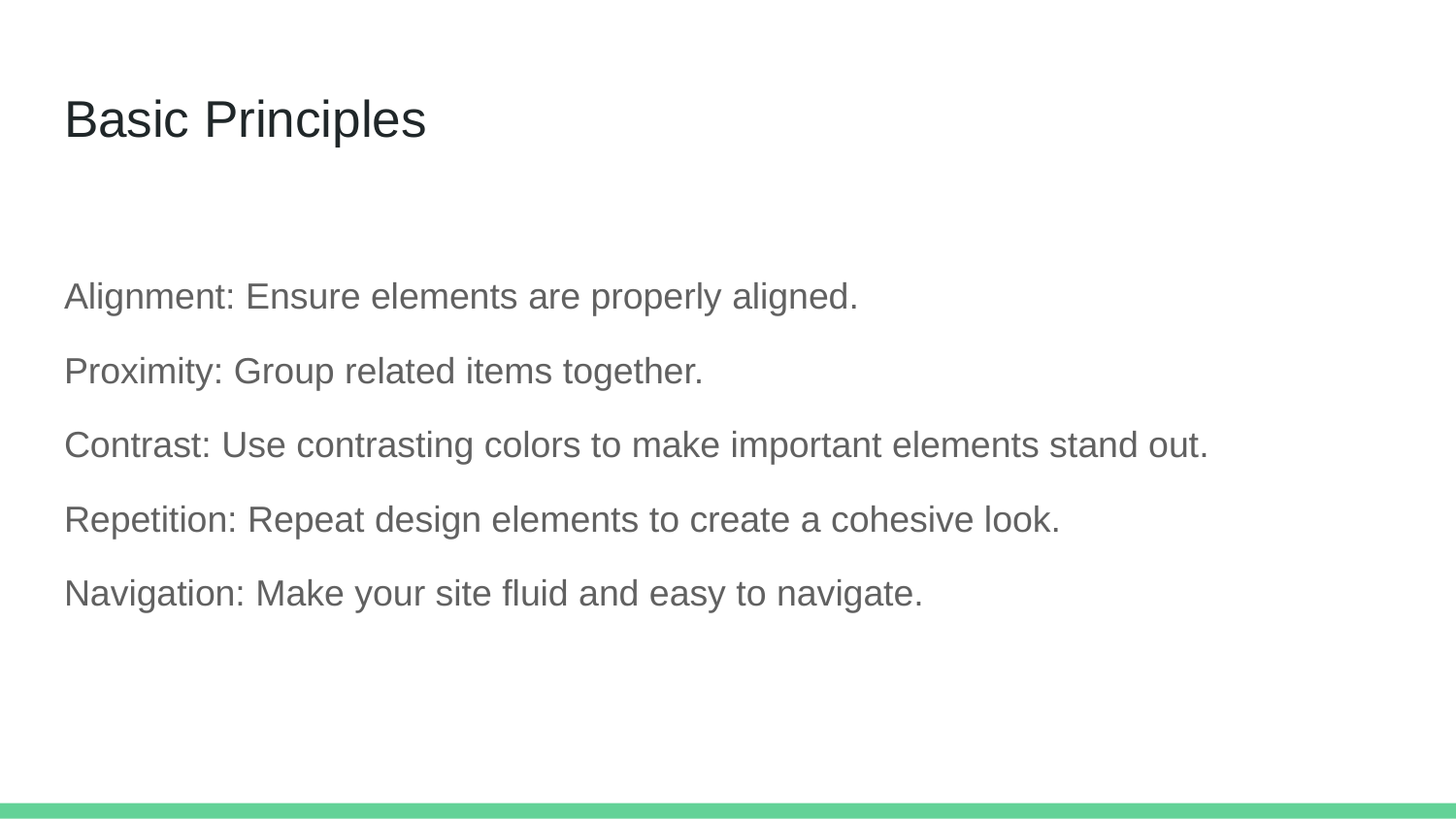

# Basic Principles

Alignment: Ensure elements are properly aligned.
Proximity: Group related items together.
Contrast: Use contrasting colors to make important elements stand out.
Repetition: Repeat design elements to create a cohesive look.
Navigation: Make your site fluid and easy to navigate.